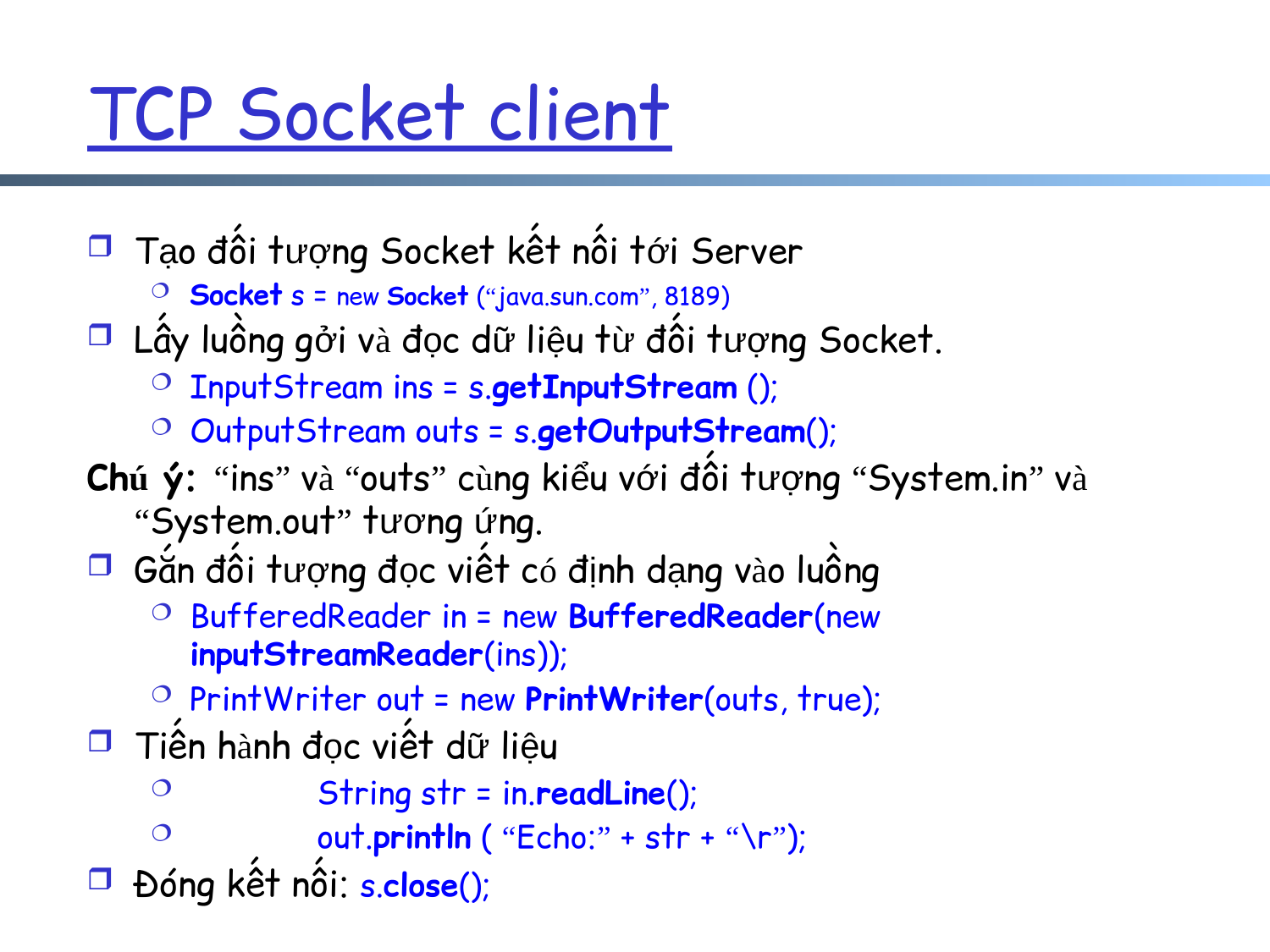

# TCP Socket client
Tạo đối tượng Socket kết nối tới Server
Socket s = new Socket (“java.sun.com”, 8189)
Lấy luồng gởi và đọc dữ liệu từ đối tượng Socket.
InputStream ins = s.getInputStream ();
OutputStream outs = s.getOutputStream();
Chú ý: “ins” và “outs” cùng kiểu với đối tượng “System.in” và “System.out” tương ứng.
Gắn đối tượng đọc viết có định dạng vào luồng
BufferedReader in = new BufferedReader(new inputStreamReader(ins));
PrintWriter out = new PrintWriter(outs, true);
Tiến hành đọc viết dữ liệu
	String str = in.readLine();
	out.println ( “Echo:” + str + “\r”);
Đóng kết nối: s.close();